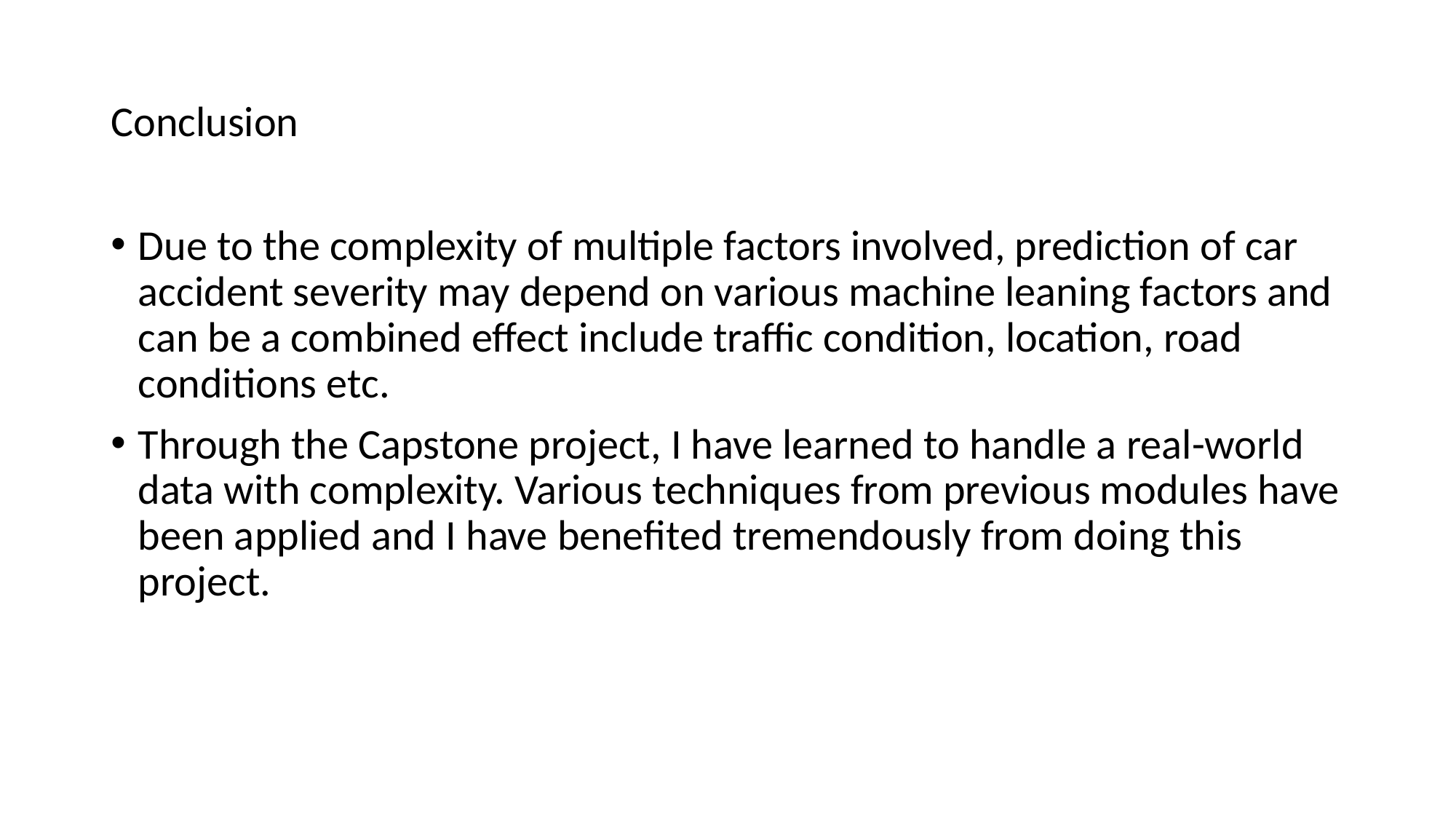

# Conclusion
Due to the complexity of multiple factors involved, prediction of car accident severity may depend on various machine leaning factors and can be a combined effect include traffic condition, location, road conditions etc.
Through the Capstone project, I have learned to handle a real-world data with complexity. Various techniques from previous modules have been applied and I have benefited tremendously from doing this project.